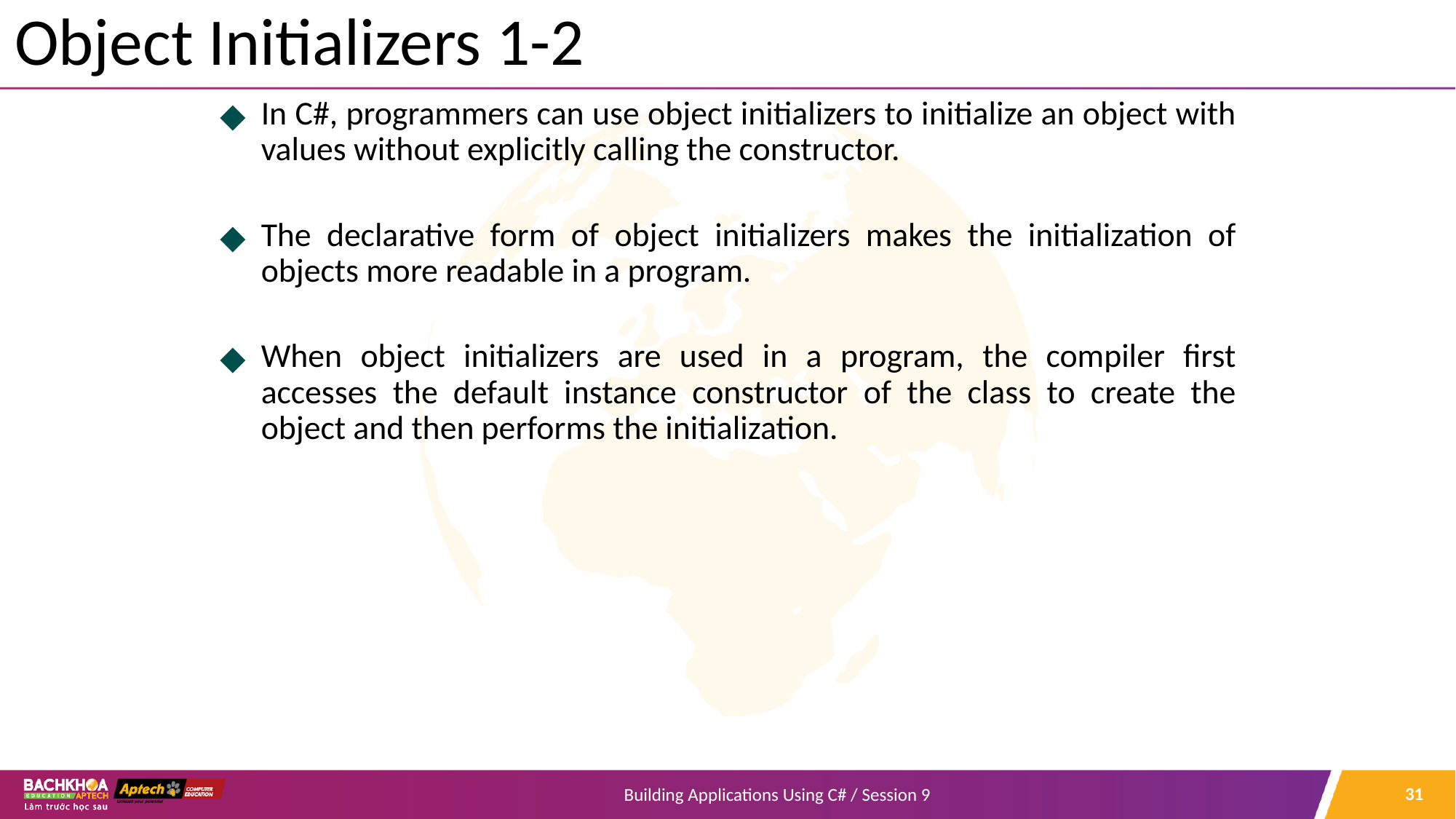

# Object Initializers 1-2
In C#, programmers can use object initializers to initialize an object with values without explicitly calling the constructor.

The declarative form of object initializers makes the initialization of objects more readable in a program.

When object initializers are used in a program, the compiler first accesses the default instance constructor of the class to create the object and then performs the initialization.

31
Building Applications Using C# / Session 9